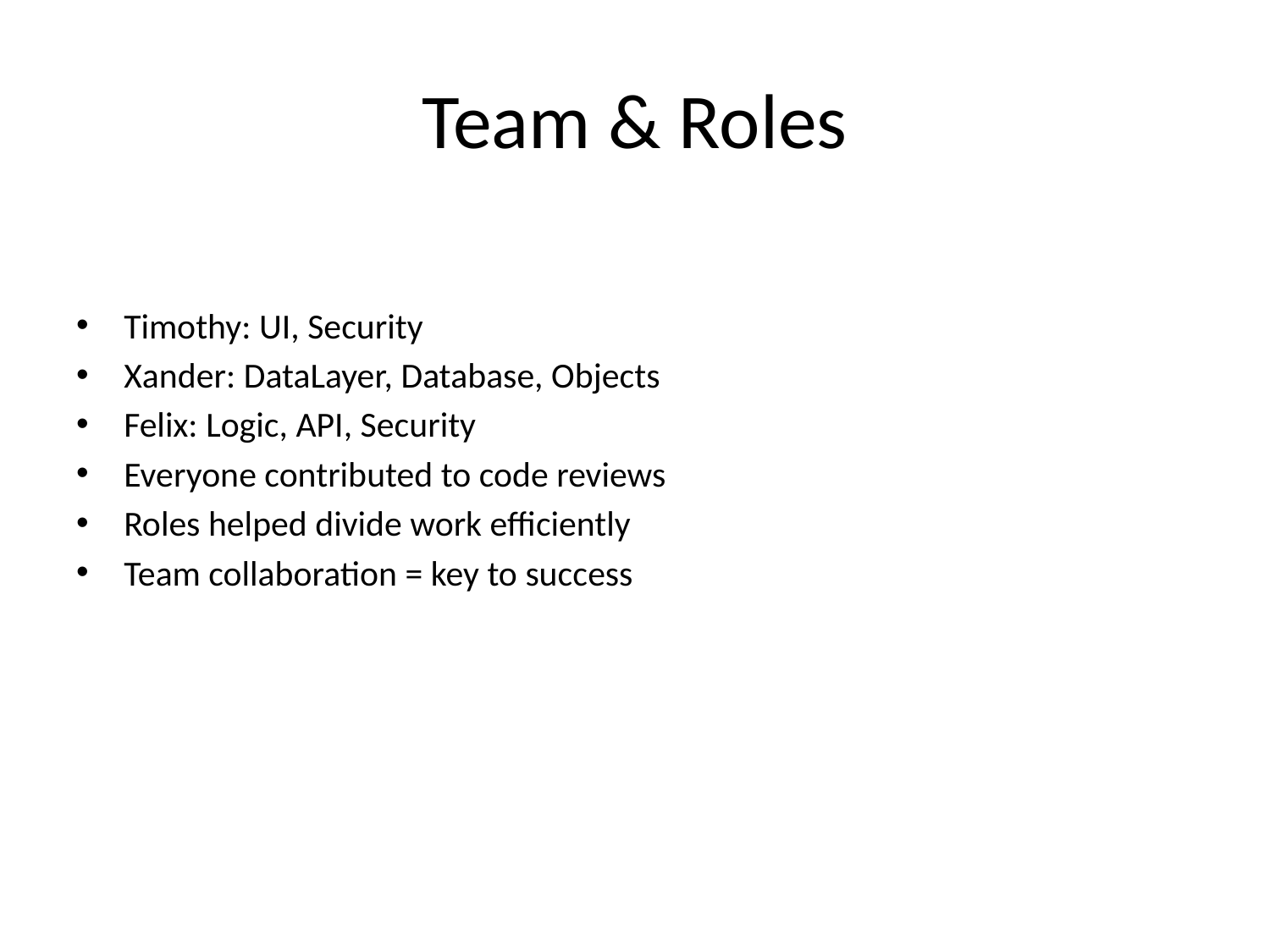

# Team & Roles

Timothy: UI, Security
Xander: DataLayer, Database, Objects
Felix: Logic, API, Security
Everyone contributed to code reviews
Roles helped divide work efficiently
Team collaboration = key to success